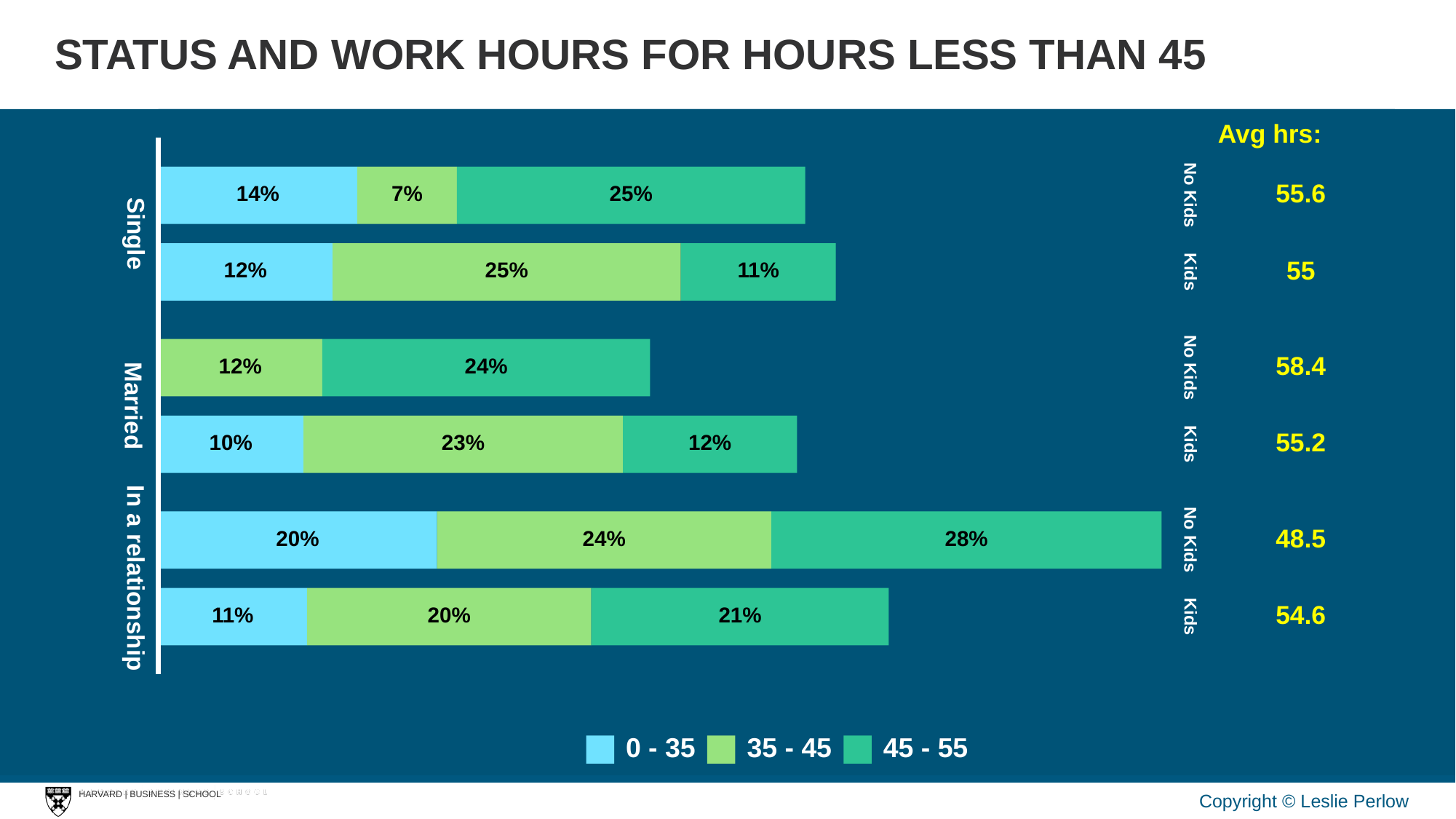

# STATUS AND WORK HOURS FOR HOURS LESS THAN 45

Avg hrs:

55.6
14%
7%
25%
No Kids
Single

55
12%
25%
11%
Kids

58.4
12%
24%
No Kids
Married

55.2
10%
23%
12%
Kids

48.5
20%
24%
28%
No Kids
In a relationship

54.6
11%
20%
21%
Kids

0 - 35
35 - 45
45 - 55